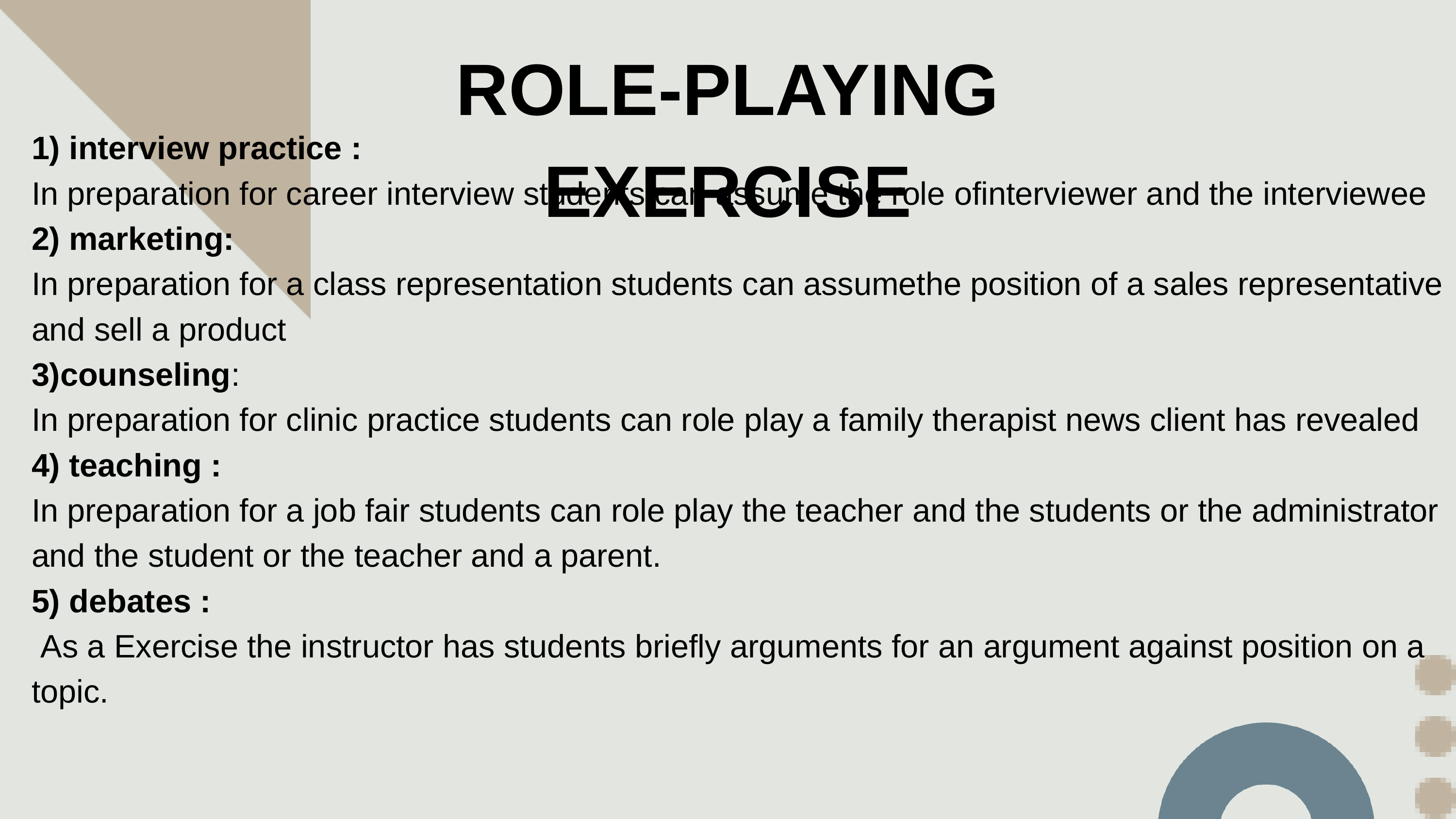

ROLE-PLAYING EXERCISE
1) interview practice :
In preparation for career interview students can assume the role ofinterviewer and the interviewee
2) marketing:
In preparation for a class representation students can assumethe position of a sales representative and sell a product
3)counseling:
In preparation for clinic practice students can role play a family therapist news client has revealed
4) teaching :
In preparation for a job fair students can role play the teacher and the students or the administrator and the student or the teacher and a parent.
5) debates :
 As a Exercise the instructor has students briefly arguments for an argument against position on a topic.